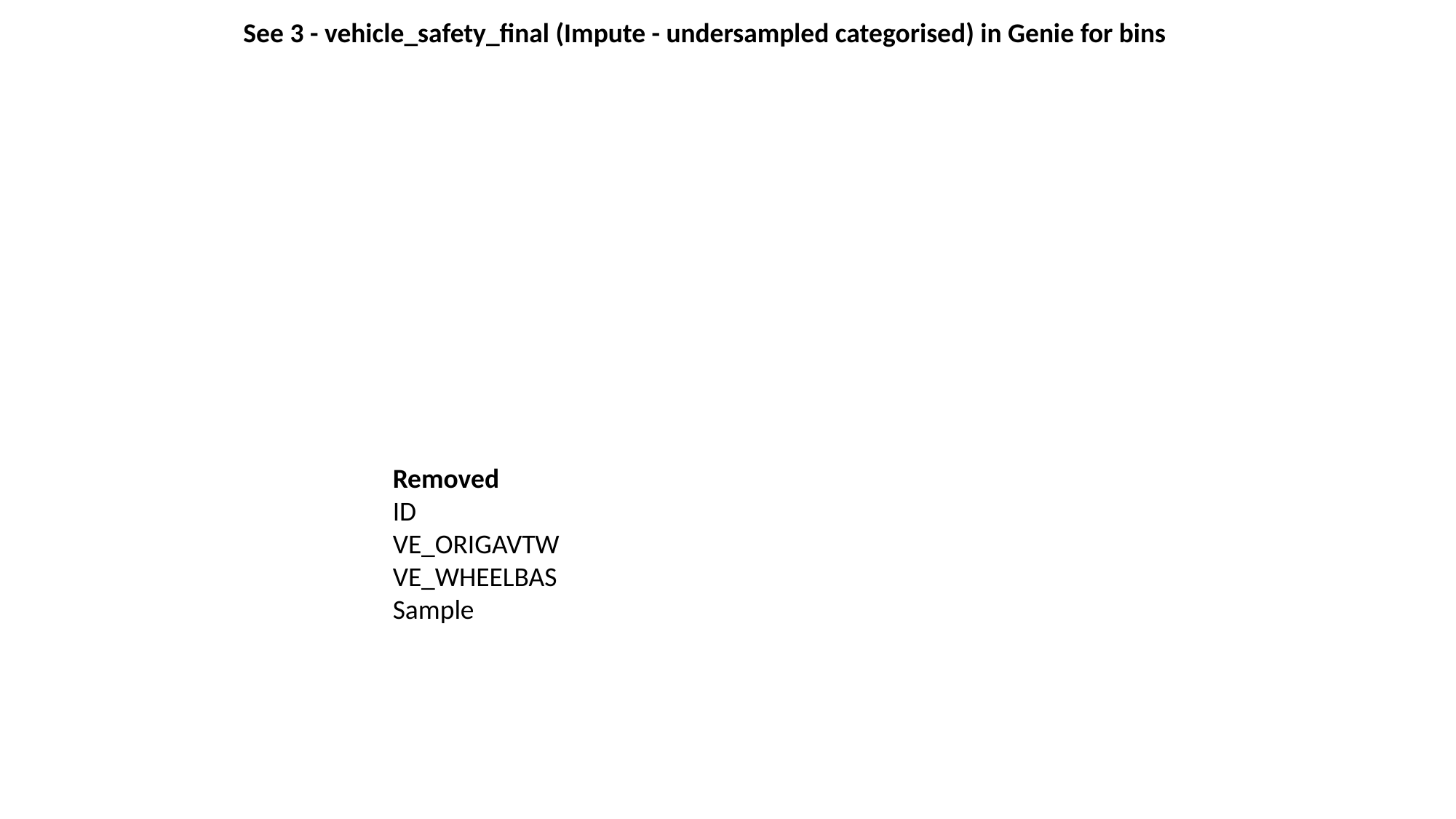

See 3 - vehicle_safety_final (Impute - undersampled categorised) in Genie for bins
Removed
ID
VE_ORIGAVTW
VE_WHEELBAS
Sample